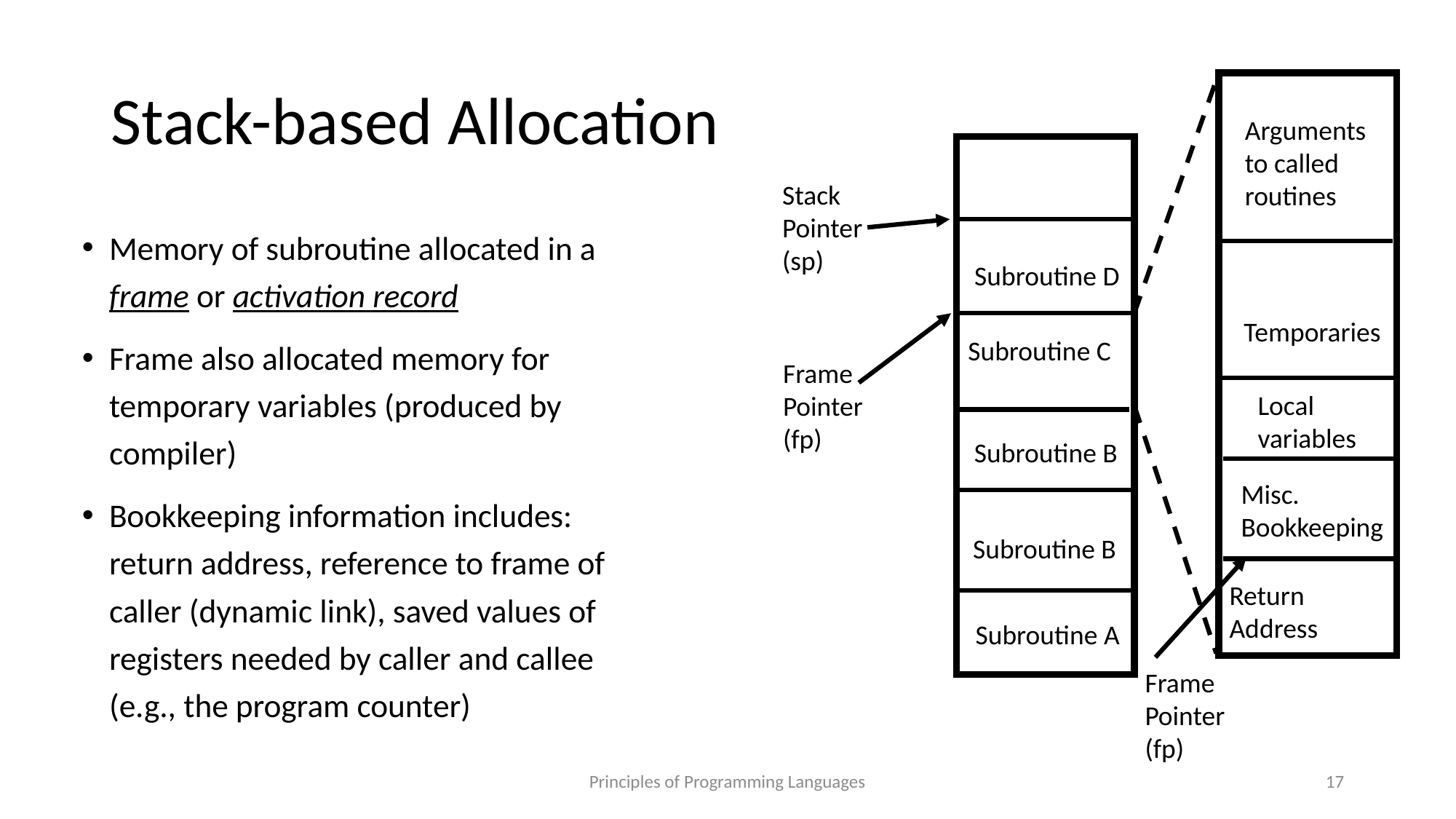

# Stack-based Allocation

Arguments to called routines

Stack
Pointer
(sp)
Memory of subroutine allocated in a frame or activation record
Frame also allocated memory for temporary variables (produced by compiler)
Bookkeeping information includes: return address, reference to frame of caller (dynamic link), saved values of registers needed by caller and callee (e.g., the program counter)
Subroutine D
Temporaries
Subroutine C
Frame
Pointer
(fp)
Local
variables
Subroutine B
Misc.
Bookkeeping
Subroutine B
Return Address
Subroutine A
Frame
Pointer
(fp)
Principles of Programming Languages
17